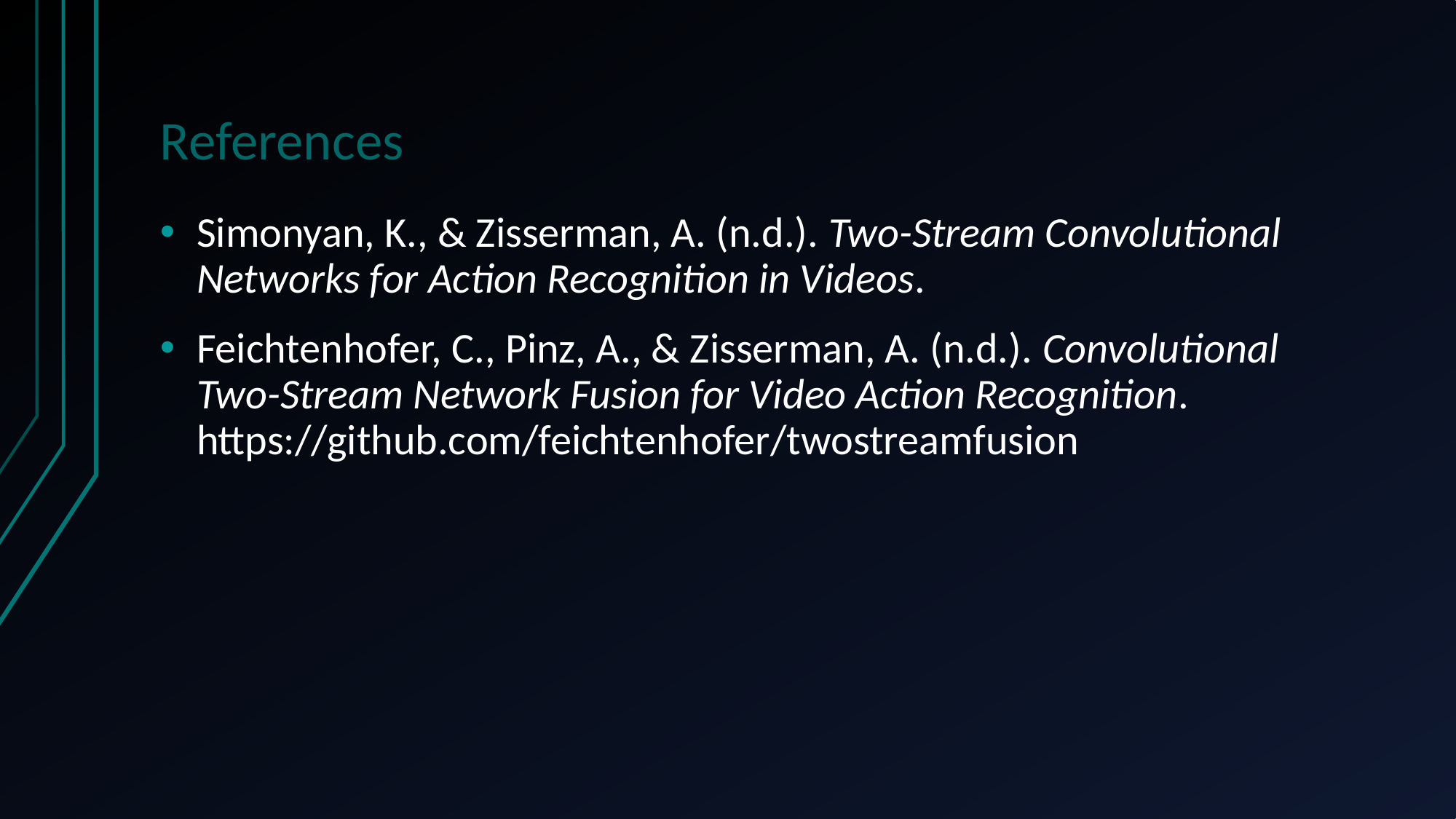

# References
Simonyan, K., & Zisserman, A. (n.d.). Two-Stream Convolutional Networks for Action Recognition in Videos.
Feichtenhofer, C., Pinz, A., & Zisserman, A. (n.d.). Convolutional Two-Stream Network Fusion for Video Action Recognition. https://github.com/feichtenhofer/twostreamfusion